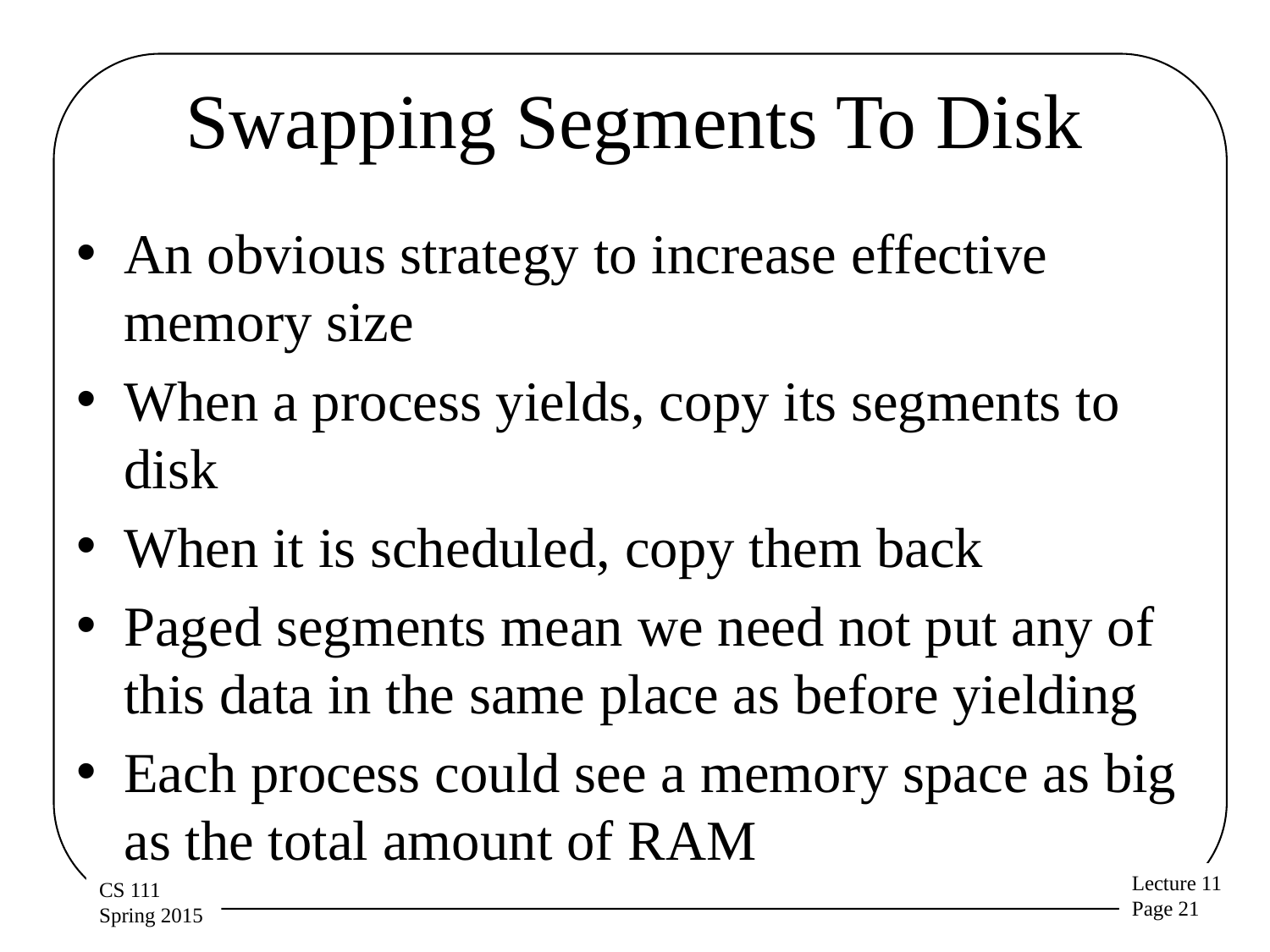

# Swapping Segments To Disk
An obvious strategy to increase effective memory size
When a process yields, copy its segments to disk
When it is scheduled, copy them back
Paged segments mean we need not put any of this data in the same place as before yielding
Each process could see a memory space as big as the total amount of RAM